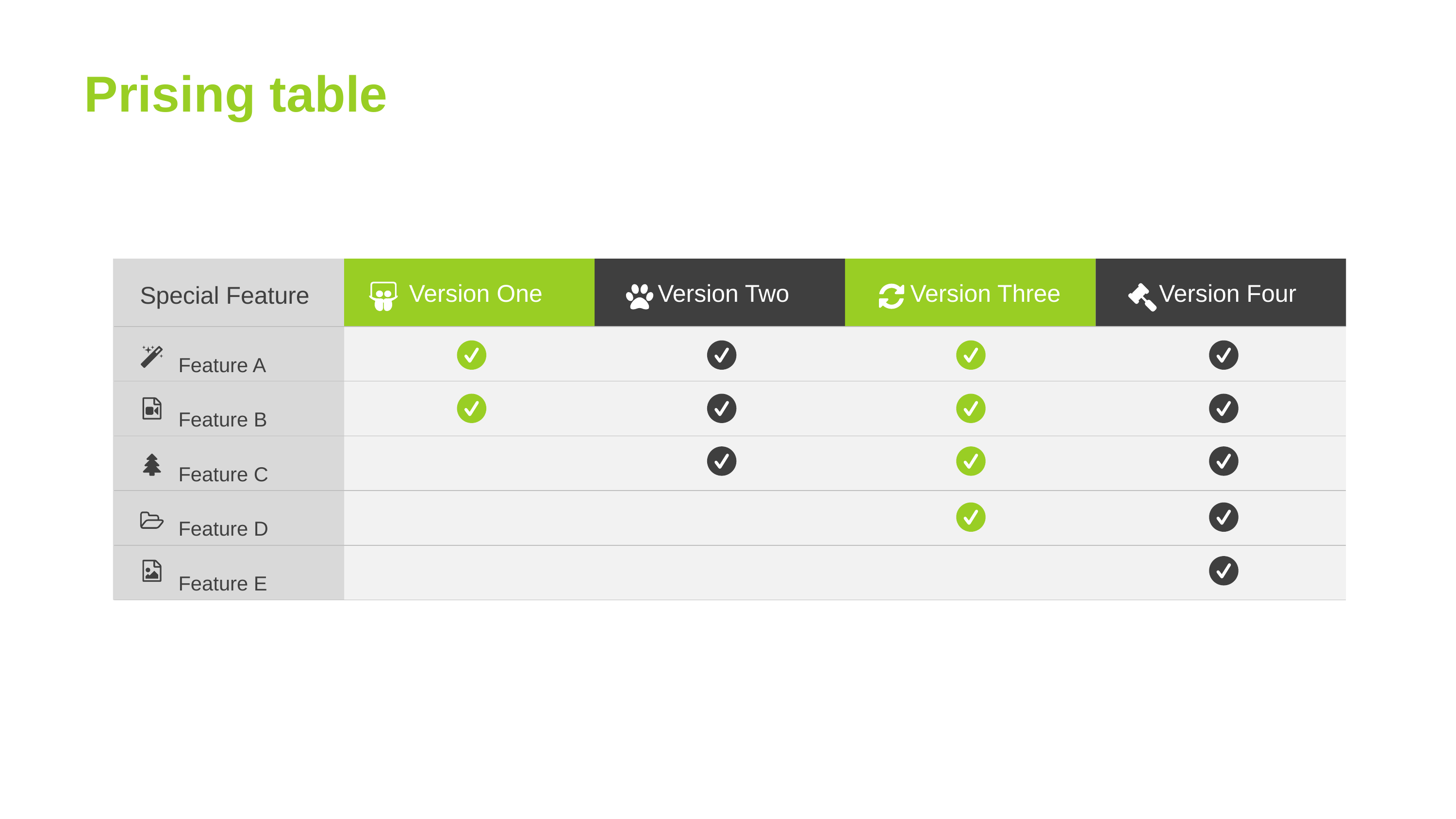

Prising table

Version One
Version Two
Version Three
Version Four
Special Feature

Feature A
Feature B
Feature C
Feature D
Feature E